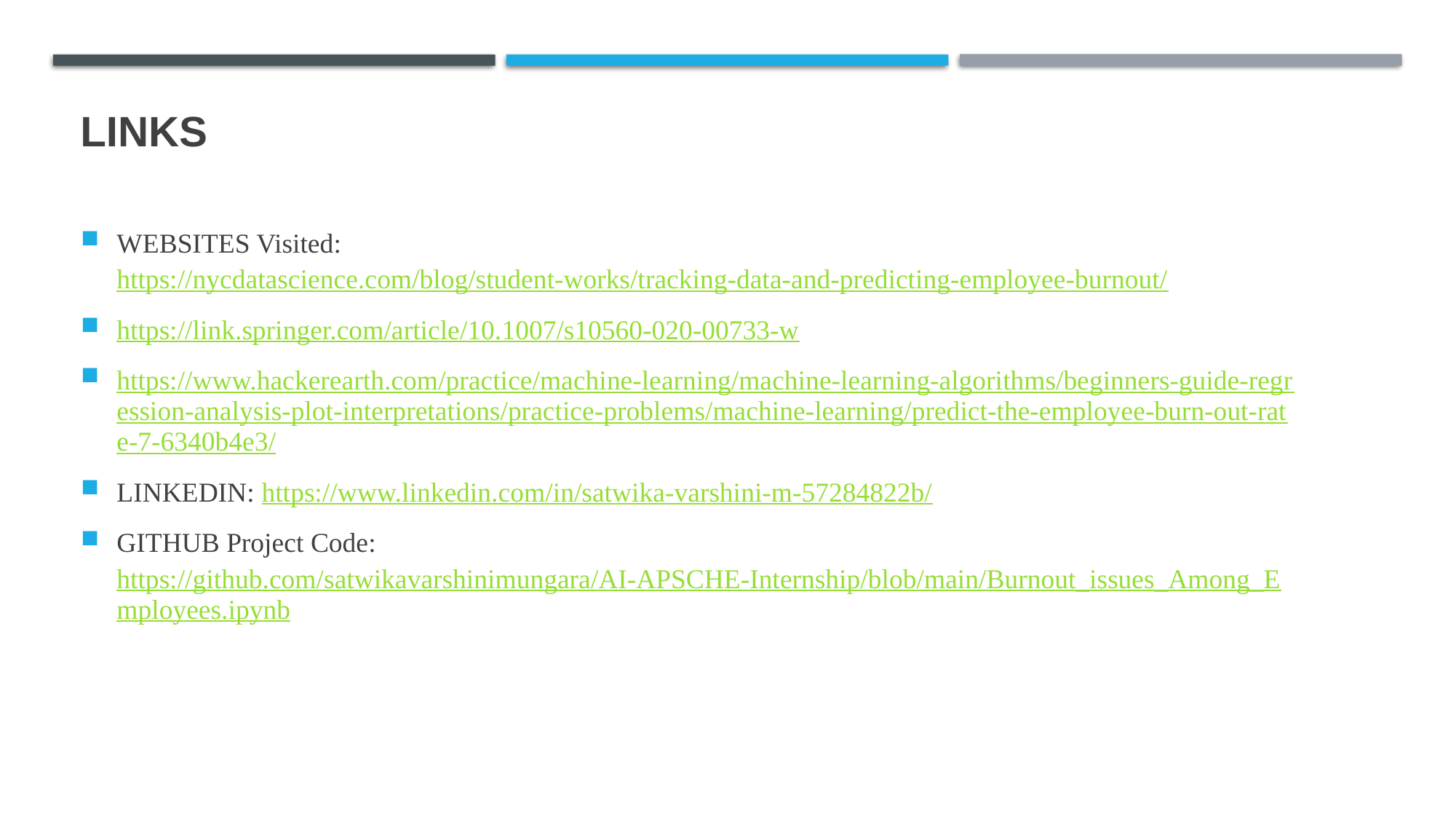

# links
WEBSITES Visited: https://nycdatascience.com/blog/student-works/tracking-data-and-predicting-employee-burnout/
https://link.springer.com/article/10.1007/s10560-020-00733-w
https://www.hackerearth.com/practice/machine-learning/machine-learning-algorithms/beginners-guide-regression-analysis-plot-interpretations/practice-problems/machine-learning/predict-the-employee-burn-out-rate-7-6340b4e3/
LINKEDIN: https://www.linkedin.com/in/satwika-varshini-m-57284822b/
GITHUB Project Code: https://github.com/satwikavarshinimungara/AI-APSCHE-Internship/blob/main/Burnout_issues_Among_Employees.ipynb